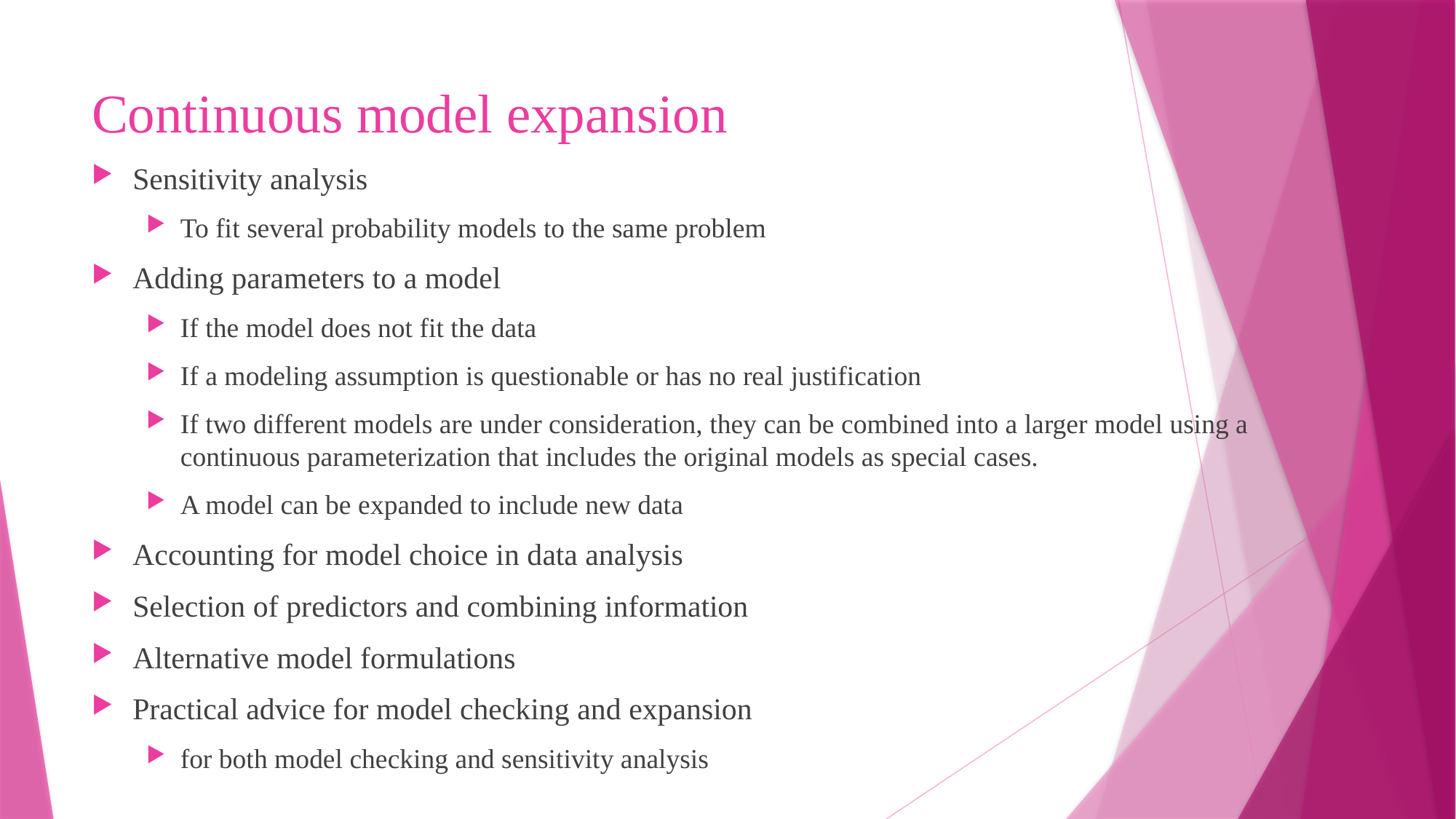

# Continuous model expansion
Sensitivity analysis
To fit several probability models to the same problem
Adding parameters to a model
If the model does not fit the data
If a modeling assumption is questionable or has no real justification
If two different models are under consideration, they can be combined into a larger model using a continuous parameterization that includes the original models as special cases.
A model can be expanded to include new data
Accounting for model choice in data analysis
Selection of predictors and combining information
Alternative model formulations
Practical advice for model checking and expansion
for both model checking and sensitivity analysis